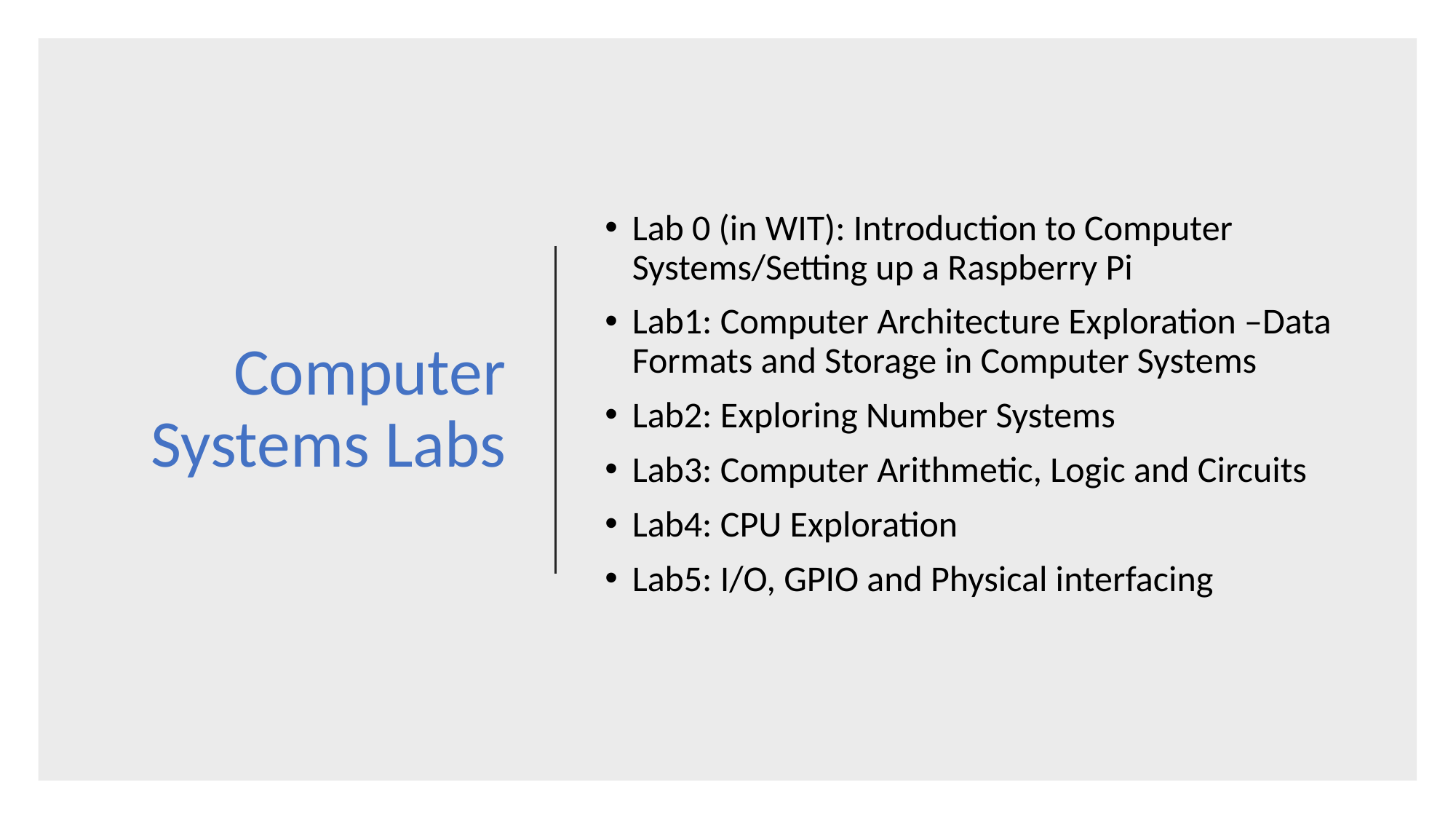

# Computer Systems Labs
Lab 0 (in WIT): Introduction to Computer Systems/Setting up a Raspberry Pi
Lab1: Computer Architecture Exploration –Data Formats and Storage in Computer Systems
Lab2: Exploring Number Systems
Lab3: Computer Arithmetic, Logic and Circuits
Lab4: CPU Exploration
Lab5: I/O, GPIO and Physical interfacing